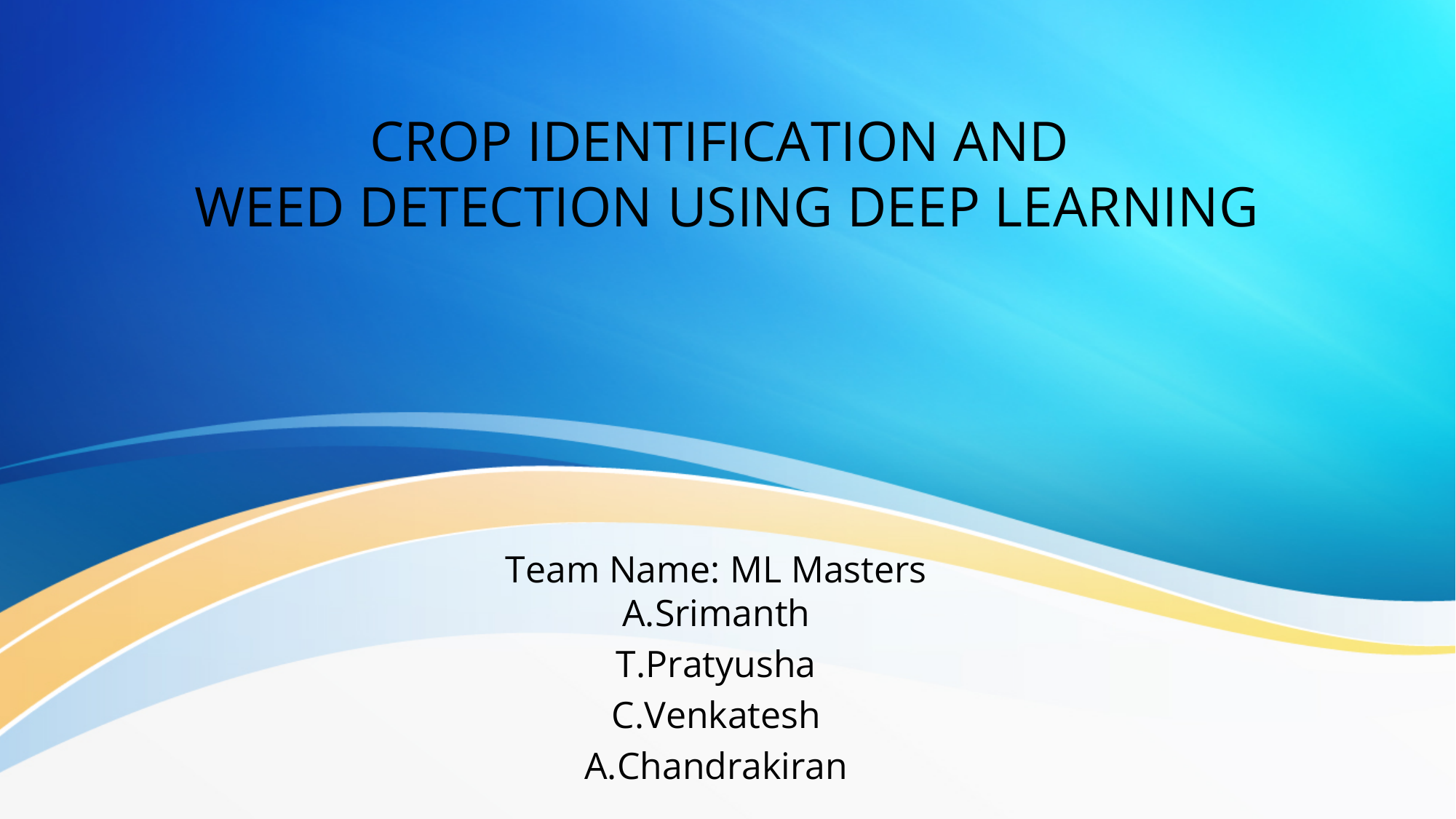

# CROP IDENTIFICATION AND WEED DETECTION USING DEEP LEARNING
Team Name: ML Masters
A.Srimanth
T.Pratyusha
C.Venkatesh
A.Chandrakiran